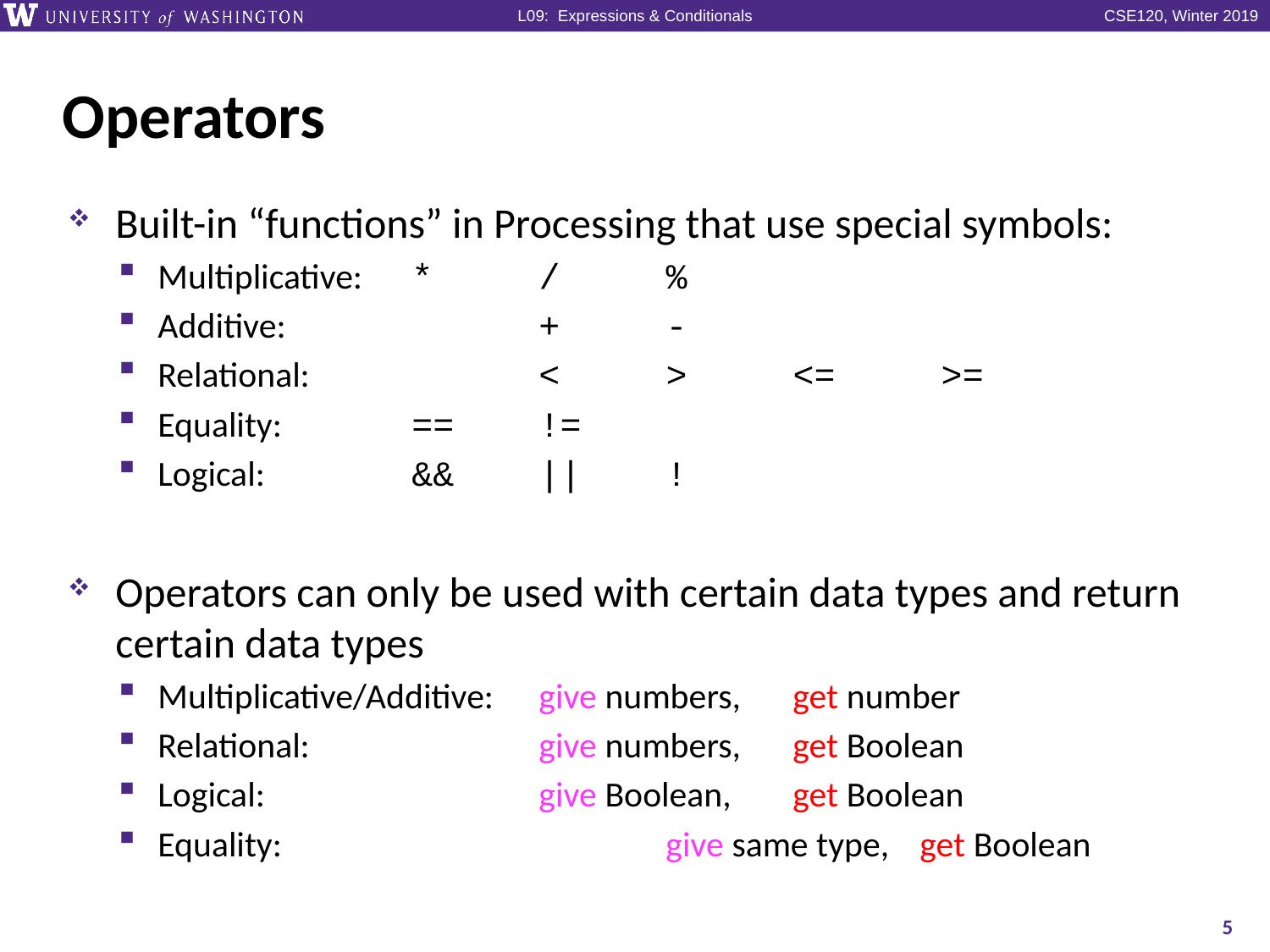

# Operators
Built-in “functions” in Processing that use special symbols:
Multiplicative:	*     /     %
Additive:		+     -
Relational:		<     >     <=     >=
Equality:		==    !=
Logical:		&&    ||    !

Operators can only be used with certain data types and return certain data types
Multiplicative/Additive:	give numbers, 	get number
Relational:  		give numbers, 	get Boolean
Logical:  			give Boolean, 	get Boolean
Equality:  			give same type, 	get Boolean
5